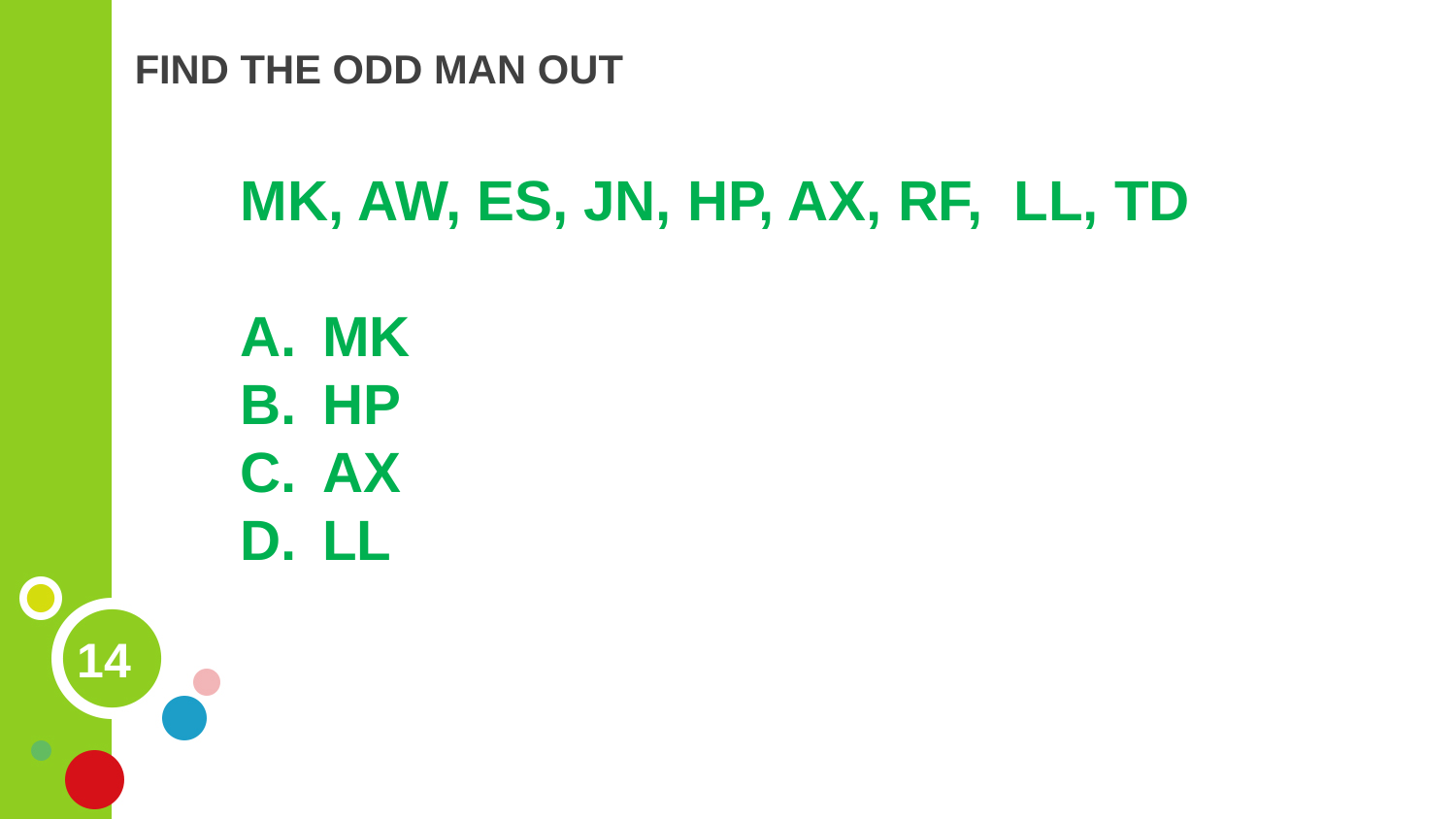

FIND THE ODD MAN OUT
MK, AW, ES, JN, HP, AX, RF,  LL, TD

MK
HP
AX
LL
14